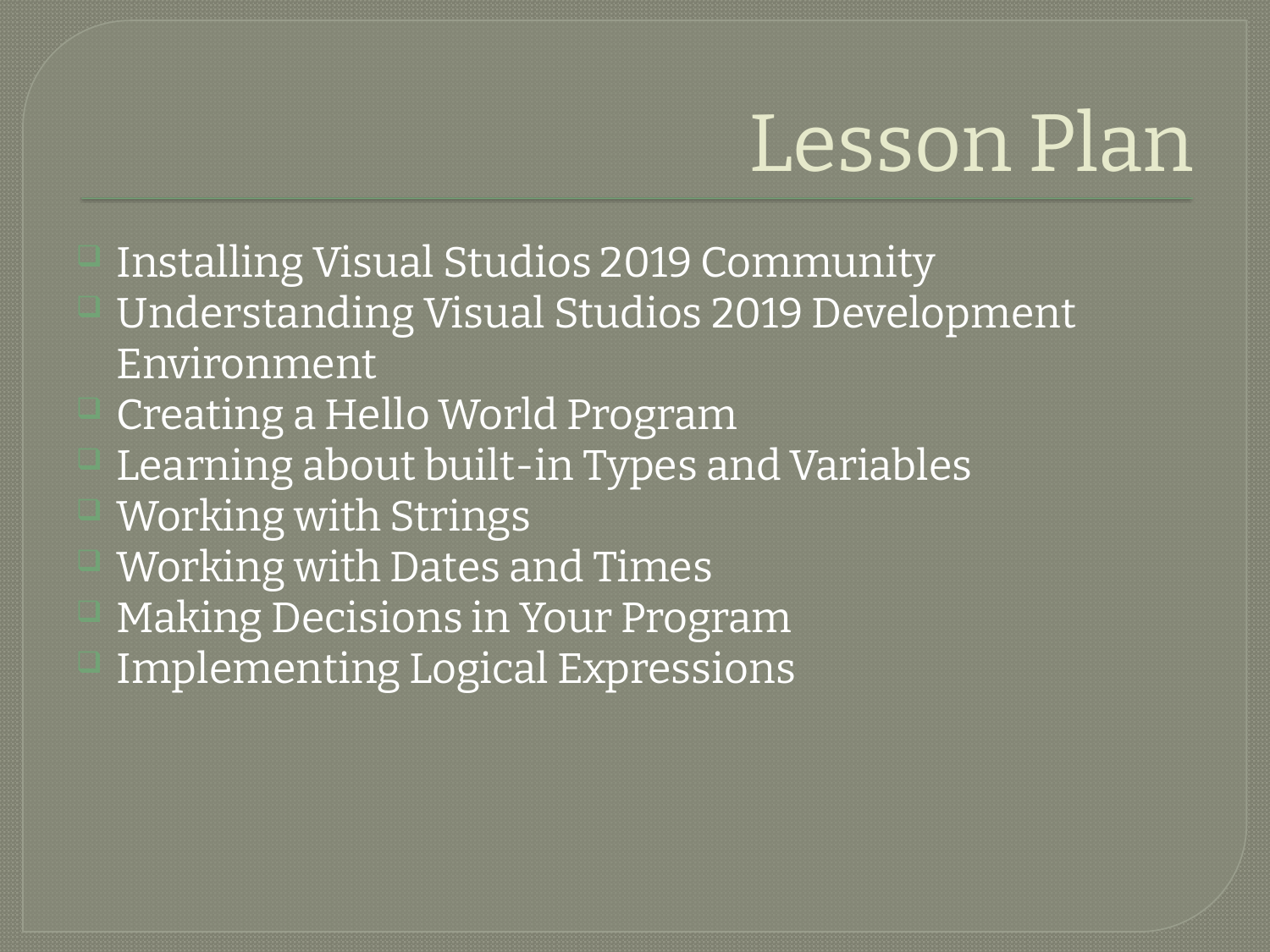

# Lesson Plan
Installing Visual Studios 2019 Community
Understanding Visual Studios 2019 Development Environment
Creating a Hello World Program
Learning about built-in Types and Variables
Working with Strings
Working with Dates and Times
Making Decisions in Your Program
Implementing Logical Expressions